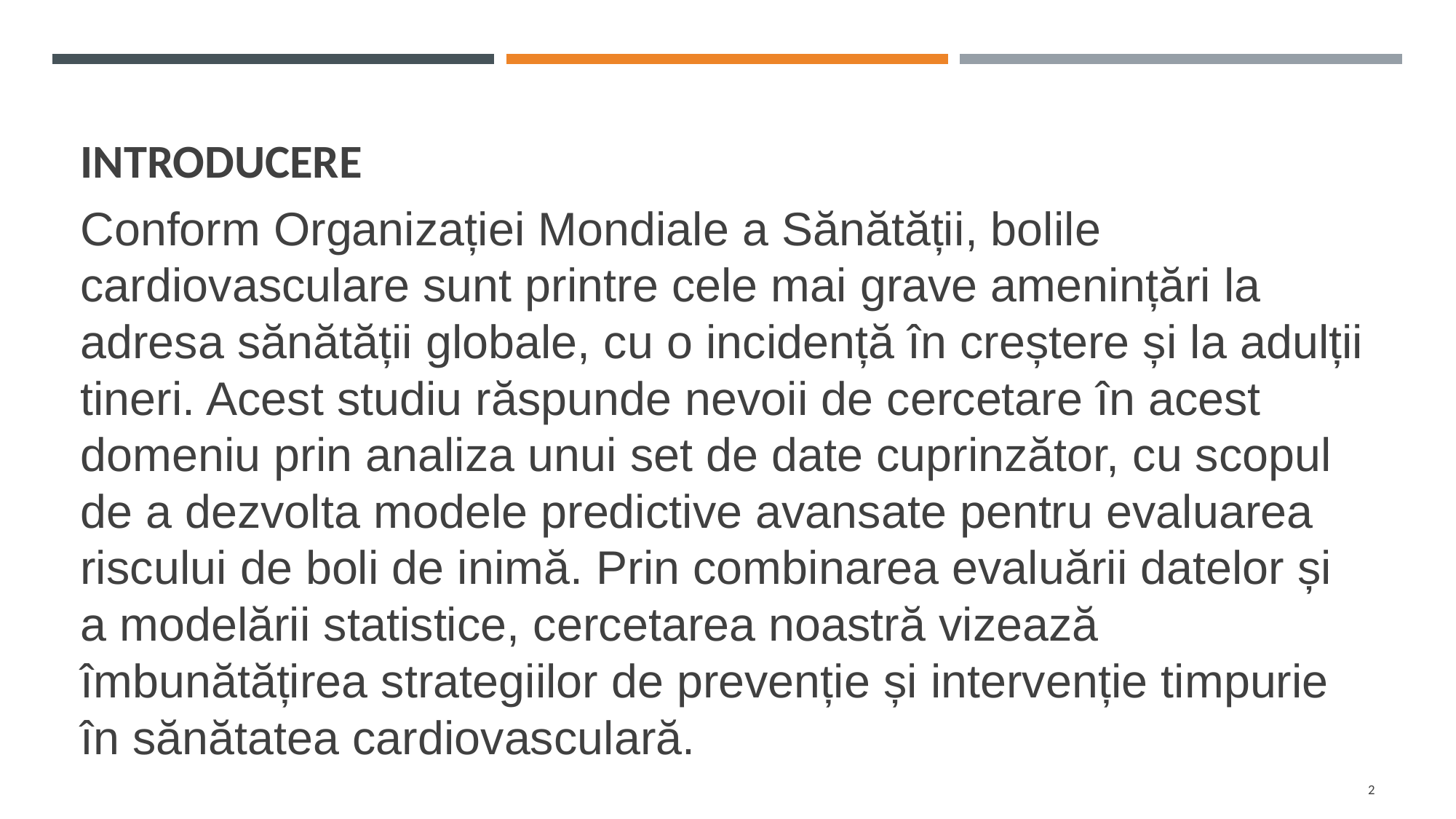

# INtroducere
Conform Organizației Mondiale a Sănătății, bolile cardiovasculare sunt printre cele mai grave amenințări la adresa sănătății globale, cu o incidență în creștere și la adulții tineri. Acest studiu răspunde nevoii de cercetare în acest domeniu prin analiza unui set de date cuprinzător, cu scopul de a dezvolta modele predictive avansate pentru evaluarea riscului de boli de inimă. Prin combinarea evaluării datelor și a modelării statistice, cercetarea noastră vizează îmbunătățirea strategiilor de prevenție și intervenție timpurie în sănătatea cardiovasculară.
2